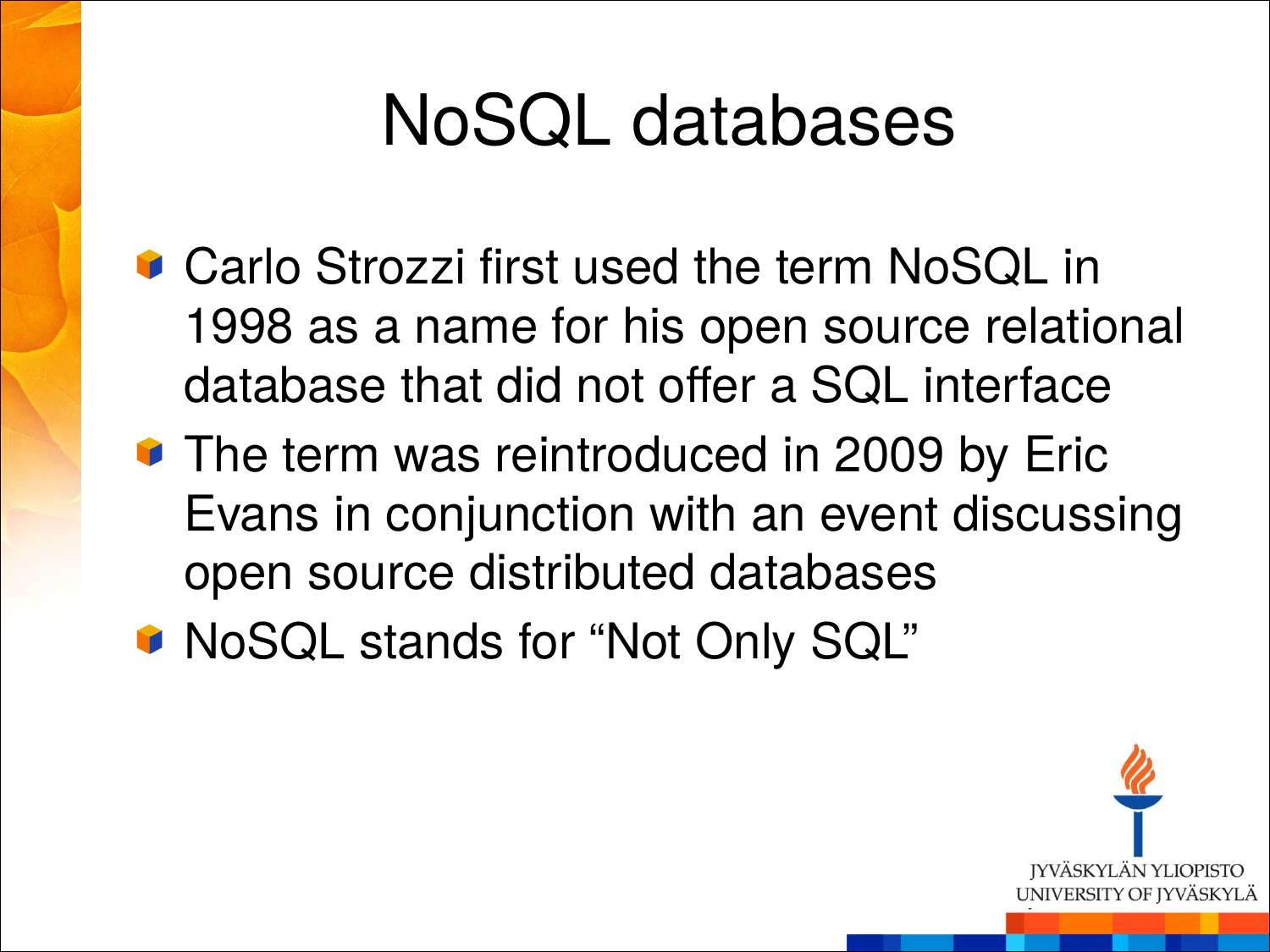

# NoSQL databases
Carlo Strozzi first used the term NoSQL in 1998 as a name for his open source relational database that did not offer a SQL interface
The term was reintroduced in 2009 by Eric Evans in conjunction with an event discussing open source distributed databases
NoSQL stands for “Not Only SQL”